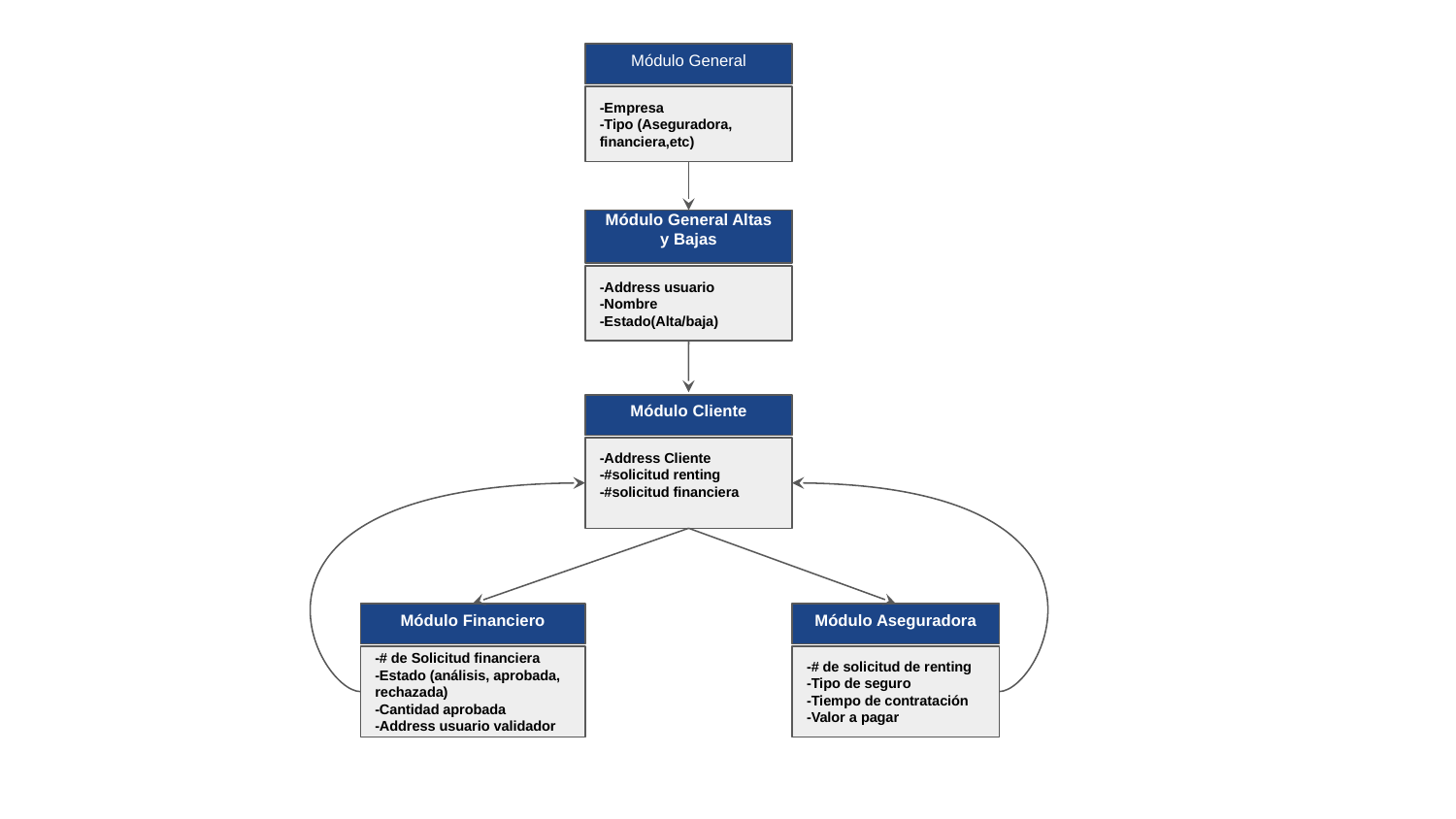

Módulo General
-Empresa
-Tipo (Aseguradora, financiera,etc)

Módulo General Altas y Bajas
-Address usuario
-Nombre
-Estado(Alta/baja)

Módulo Cliente
-Address Cliente
-#solicitud renting
-#solicitud financiera

Módulo Financiero

Módulo Aseguradora

-# de Solicitud financiera
-Estado (análisis, aprobada, rechazada)
-Cantidad aprobada
-Address usuario validador

-# de solicitud de renting
-Tipo de seguro
-Tiempo de contratación
-Valor a pagar